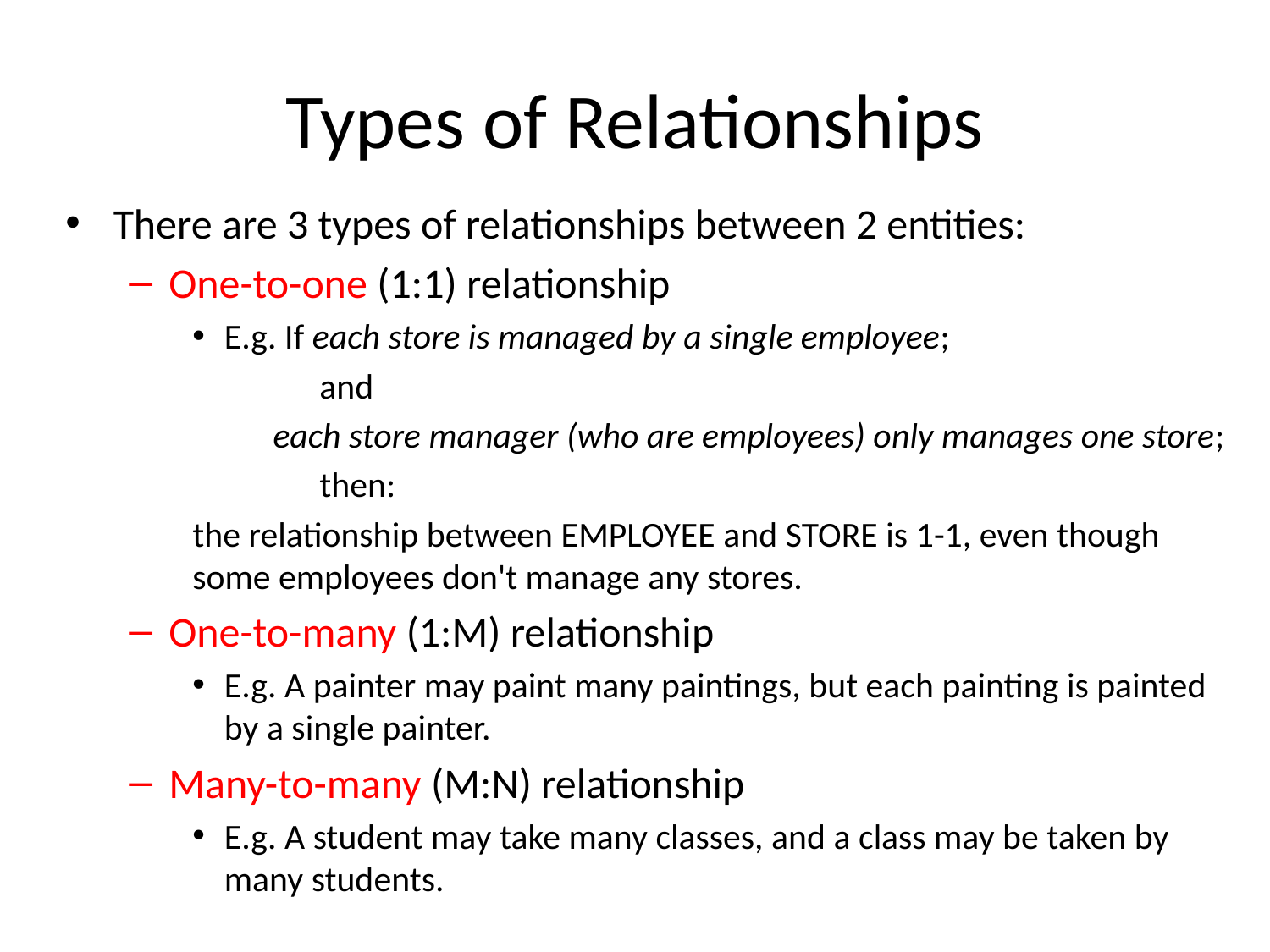

# Types of Relationships
There are 3 types of relationships between 2 entities:
One-to-one (1:1) relationship
E.g. If each store is managed by a single employee;
	and
          each store manager (who are employees) only manages one store;
	then:
the relationship between EMPLOYEE and STORE is 1-1, even though some employees don't manage any stores.
One-to-many (1:M) relationship
E.g. A painter may paint many paintings, but each painting is painted by a single painter.
Many-to-many (M:N) relationship
E.g. A student may take many classes, and a class may be taken by many students.